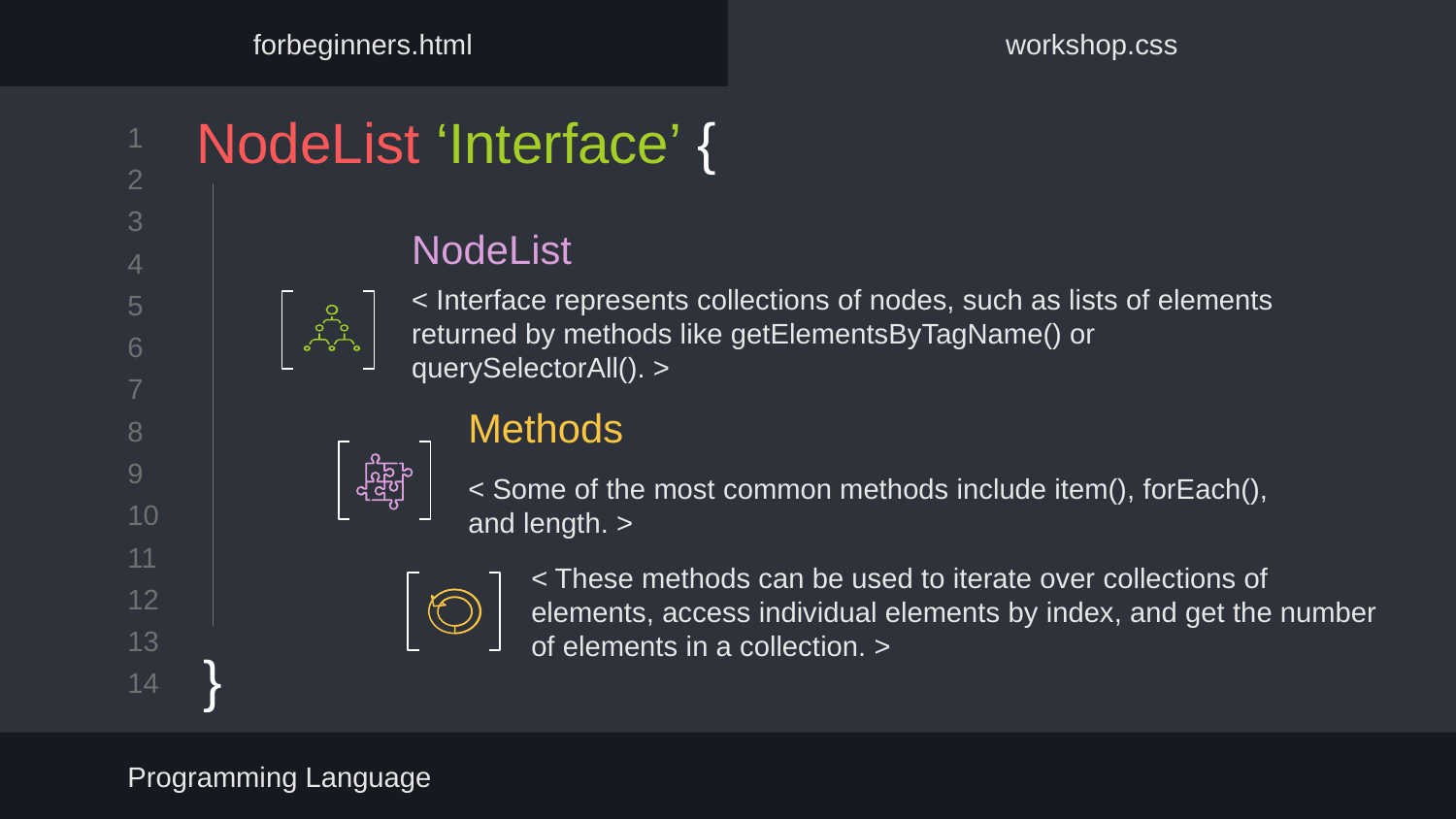

forbeginners.html
workshop.css
# NodeList ‘Interface’ {
}
NodeList
< Interface represents collections of nodes, such as lists of elements returned by methods like getElementsByTagName() or querySelectorAll(). >

Methods

< Some of the most common methods include item(), forEach(), and length. >
< These methods can be used to iterate over collections of elements, access individual elements by index, and get the number of elements in a collection. >

Programming Language